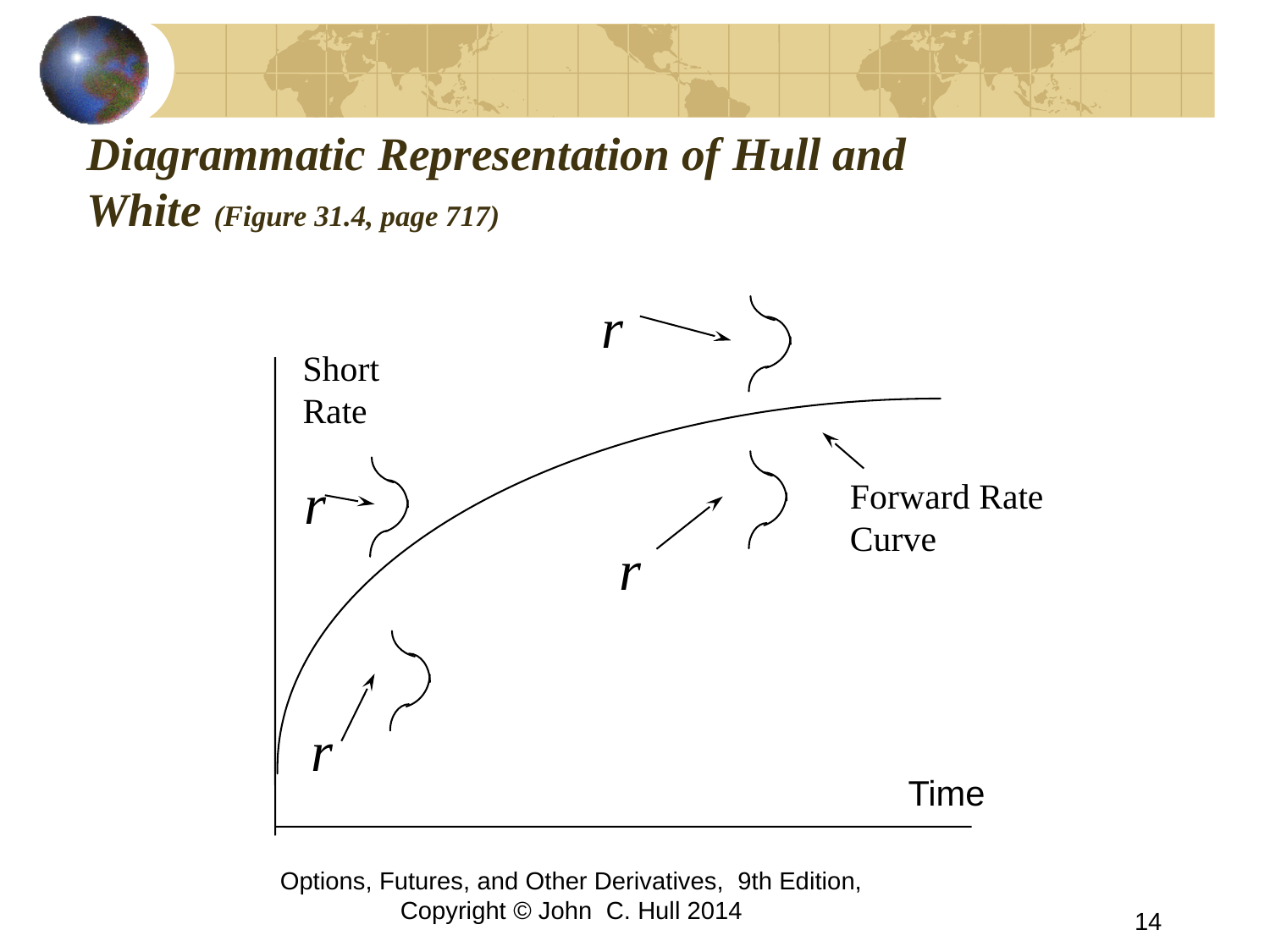

# Diagrammatic Representation of Hull and White (Figure 31.4, page 717)

r

Short Rate

r
Forward Rate
Curve

r

r
Time

Options, Futures, and Other Derivatives,  9th Edition, Copyright © John  C. Hull 2014
14